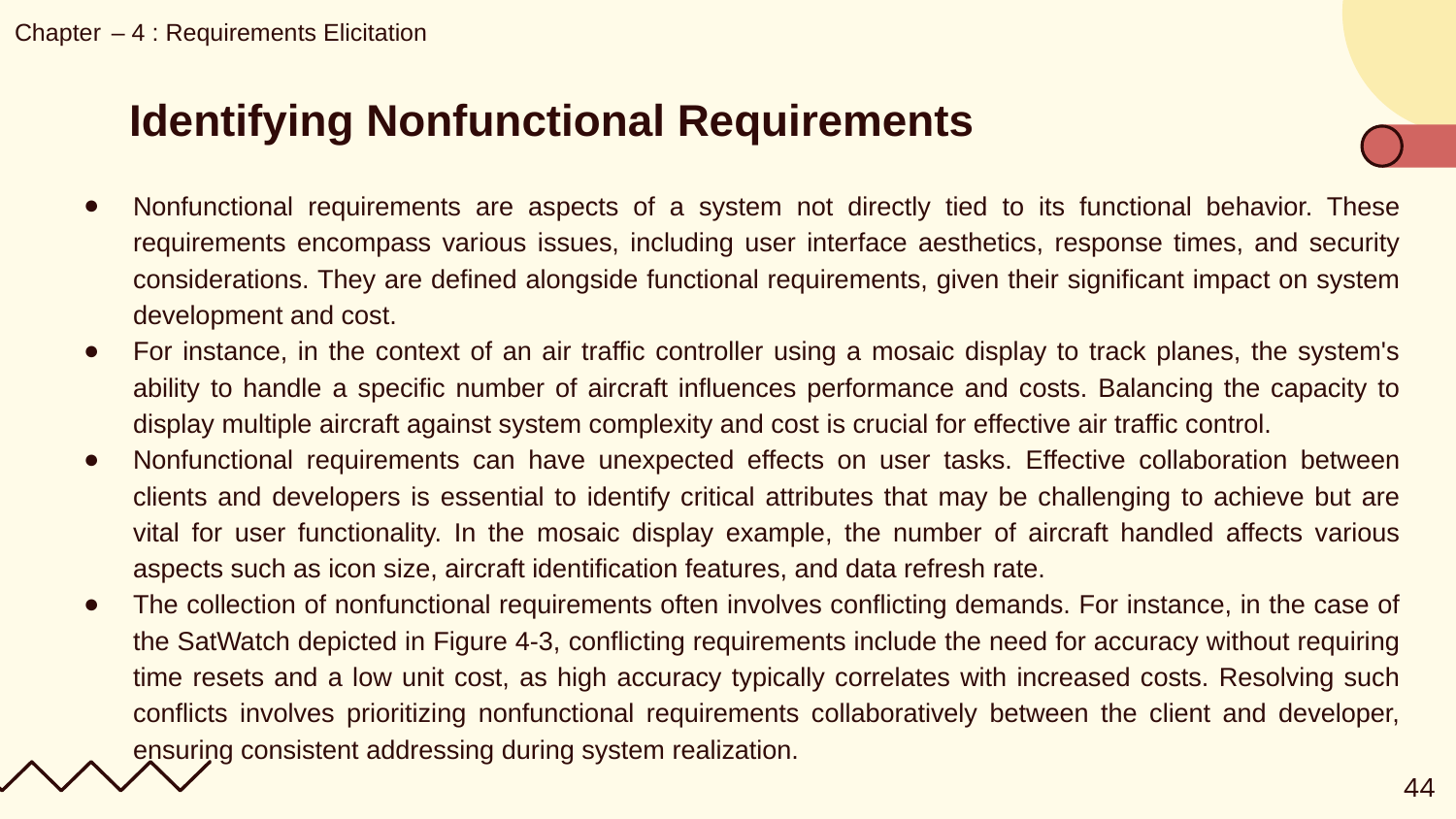

Chapter – 4 : Requirements Elicitation
# Identifying Nonfunctional Requirements
Nonfunctional requirements are aspects of a system not directly tied to its functional behavior. These requirements encompass various issues, including user interface aesthetics, response times, and security considerations. They are defined alongside functional requirements, given their significant impact on system development and cost.
For instance, in the context of an air traffic controller using a mosaic display to track planes, the system's ability to handle a specific number of aircraft influences performance and costs. Balancing the capacity to display multiple aircraft against system complexity and cost is crucial for effective air traffic control.
Nonfunctional requirements can have unexpected effects on user tasks. Effective collaboration between clients and developers is essential to identify critical attributes that may be challenging to achieve but are vital for user functionality. In the mosaic display example, the number of aircraft handled affects various aspects such as icon size, aircraft identification features, and data refresh rate.
The collection of nonfunctional requirements often involves conflicting demands. For instance, in the case of the SatWatch depicted in Figure 4-3, conflicting requirements include the need for accuracy without requiring time resets and a low unit cost, as high accuracy typically correlates with increased costs. Resolving such conflicts involves prioritizing nonfunctional requirements collaboratively between the client and developer, ensuring consistent addressing during system realization.
44